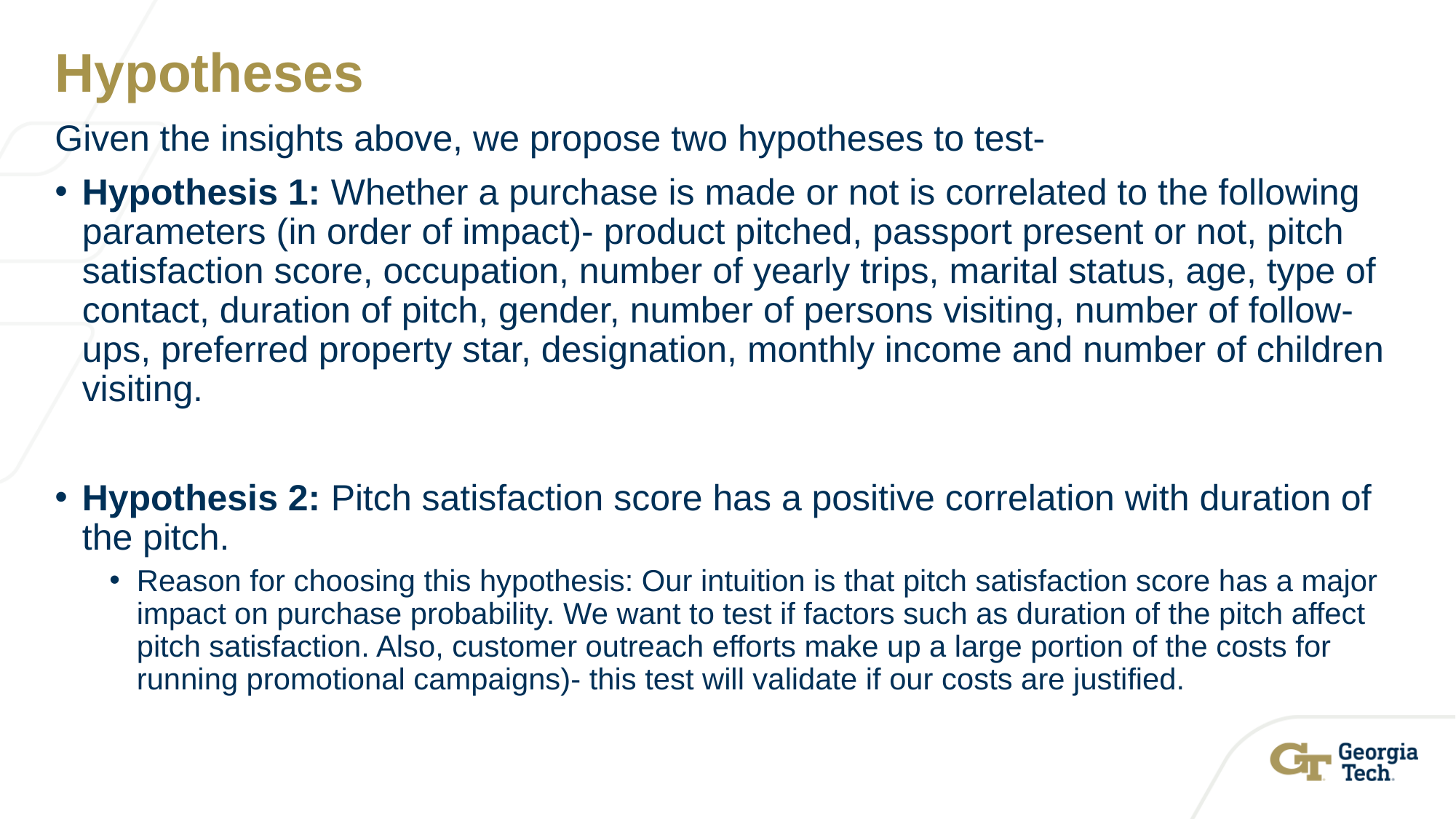

# Hypotheses
Given the insights above, we propose two hypotheses to test-
Hypothesis 1: Whether a purchase is made or not is correlated to the following parameters (in order of impact)- product pitched, passport present or not, pitch satisfaction score, occupation, number of yearly trips, marital status, age, type of contact, duration of pitch, gender, number of persons visiting, number of follow-ups, preferred property star, designation, monthly income and number of children visiting.

Hypothesis 2: Pitch satisfaction score has a positive correlation with duration of the pitch.
Reason for choosing this hypothesis: Our intuition is that pitch satisfaction score has a major impact on purchase probability. We want to test if factors such as duration of the pitch affect pitch satisfaction. Also, customer outreach efforts make up a large portion of the costs for running promotional campaigns)- this test will validate if our costs are justified.